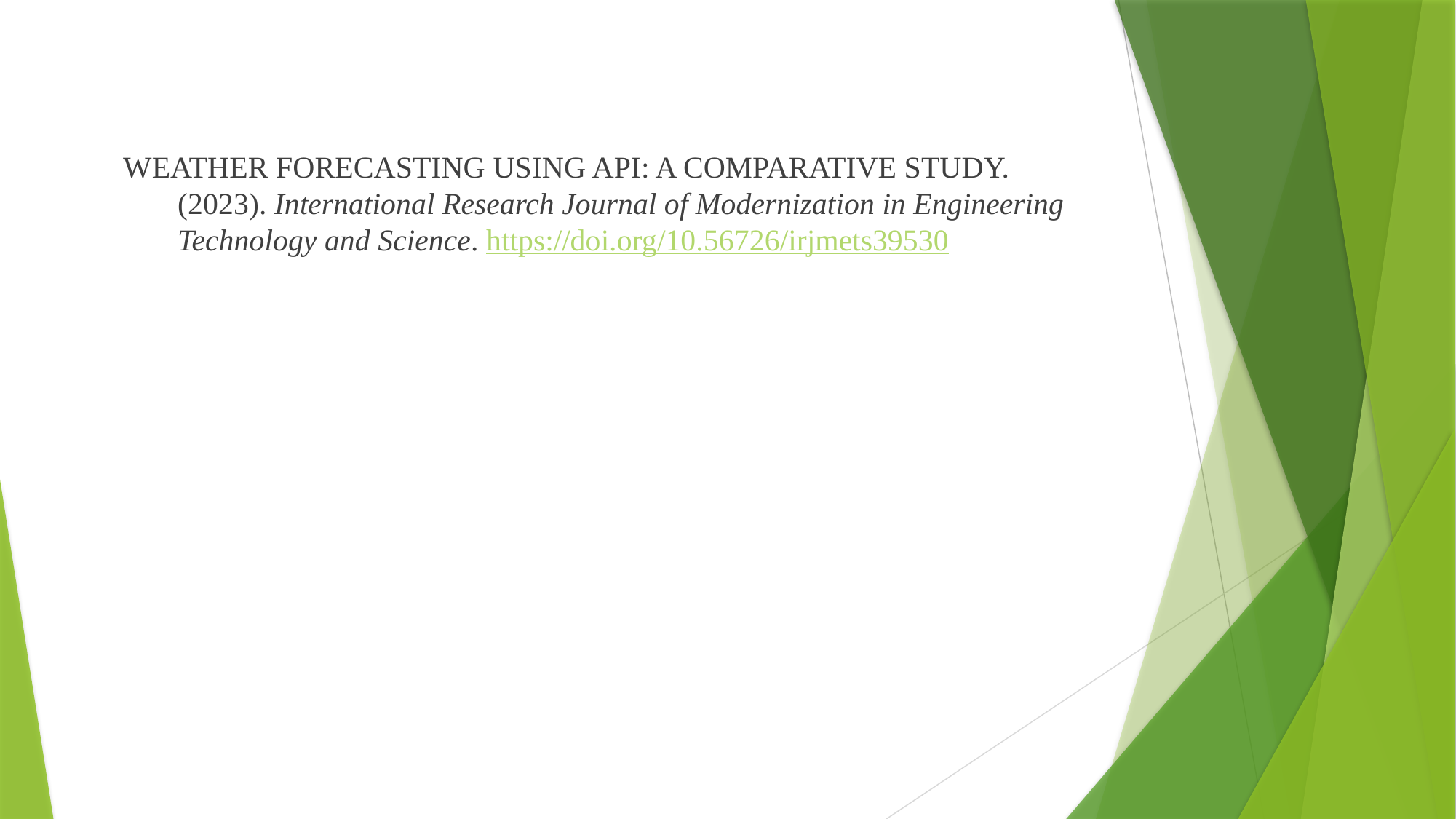

WEATHER FORECASTING USING API: A COMPARATIVE STUDY. (2023). International Research Journal of Modernization in Engineering Technology and Science. https://doi.org/10.56726/irjmets39530